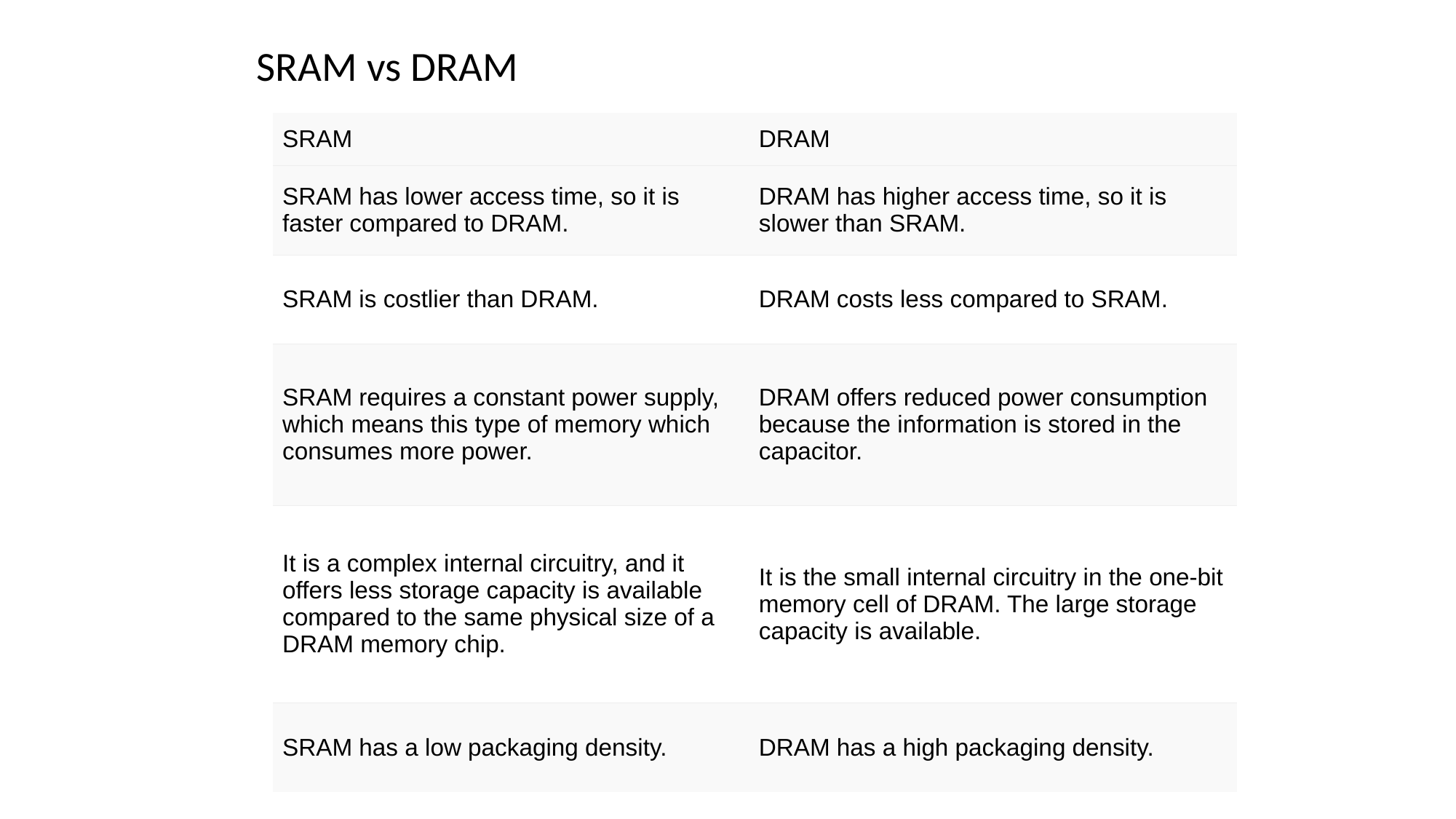

# SRAM vs DRAM
| SRAM | DRAM |
| --- | --- |
| SRAM has lower access time, so it is faster compared to DRAM. | DRAM has higher access time, so it is slower than SRAM. |
| SRAM is costlier than DRAM. | DRAM costs less compared to SRAM. |
| SRAM requires a constant power supply, which means this type of memory which consumes more power. | DRAM offers reduced power consumption because the information is stored in the capacitor. |
| It is a complex internal circuitry, and it offers less storage capacity is available compared to the same physical size of a DRAM memory chip. | It is the small internal circuitry in the one-bit memory cell of DRAM. The large storage capacity is available. |
| SRAM has a low packaging density. | DRAM has a high packaging density. |